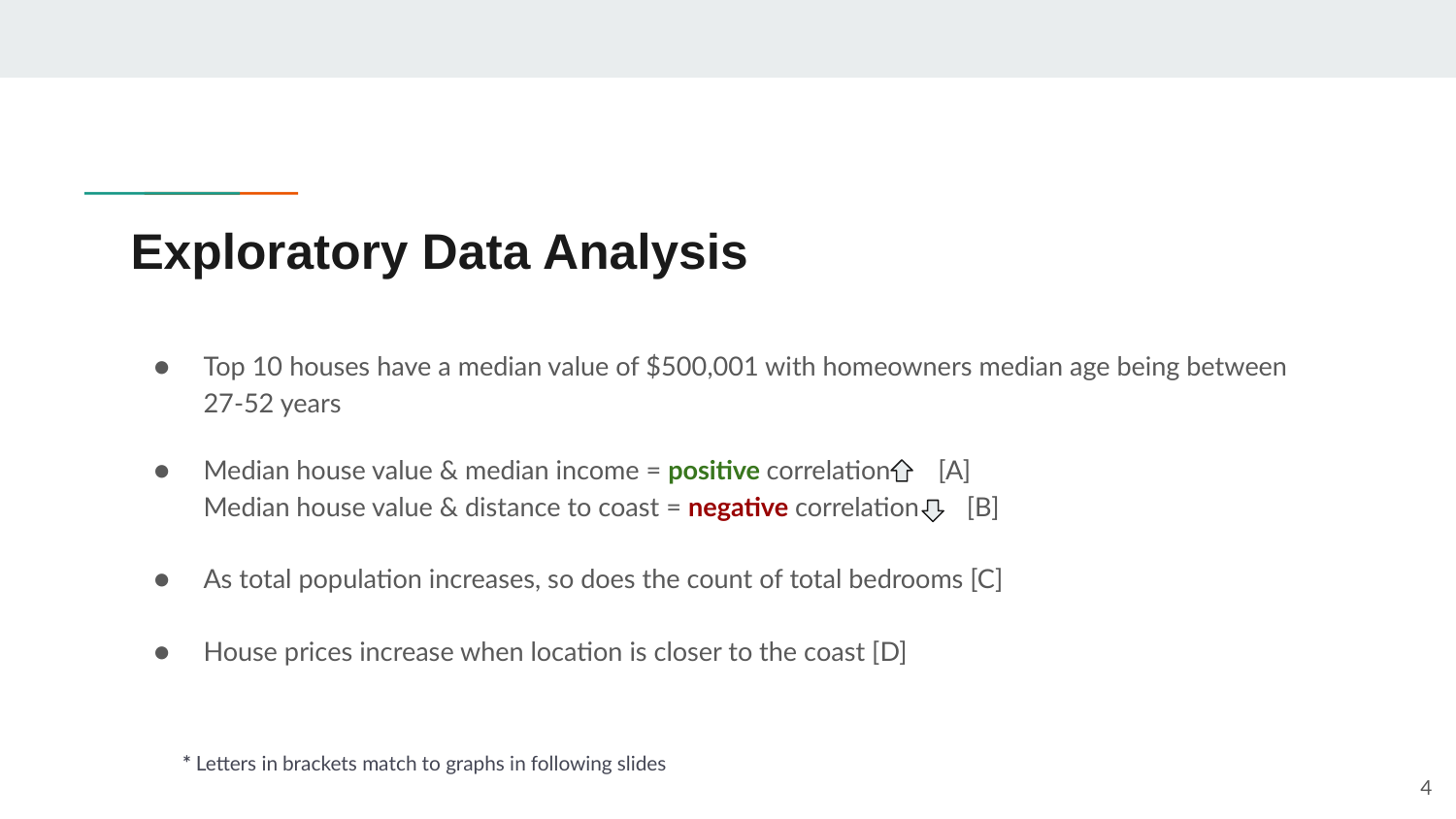

# Exploratory Data Analysis
Top 10 houses have a median value of $500,001 with homeowners median age being between 27-52 years
Median house value & median income = positive correlation       [A]
Median house value & distance to coast = negative correlation       [B]
As total population increases, so does the count of total bedrooms [C]
House prices increase when location is closer to the coast [D]

* Letters in brackets match to graphs in following slides
4